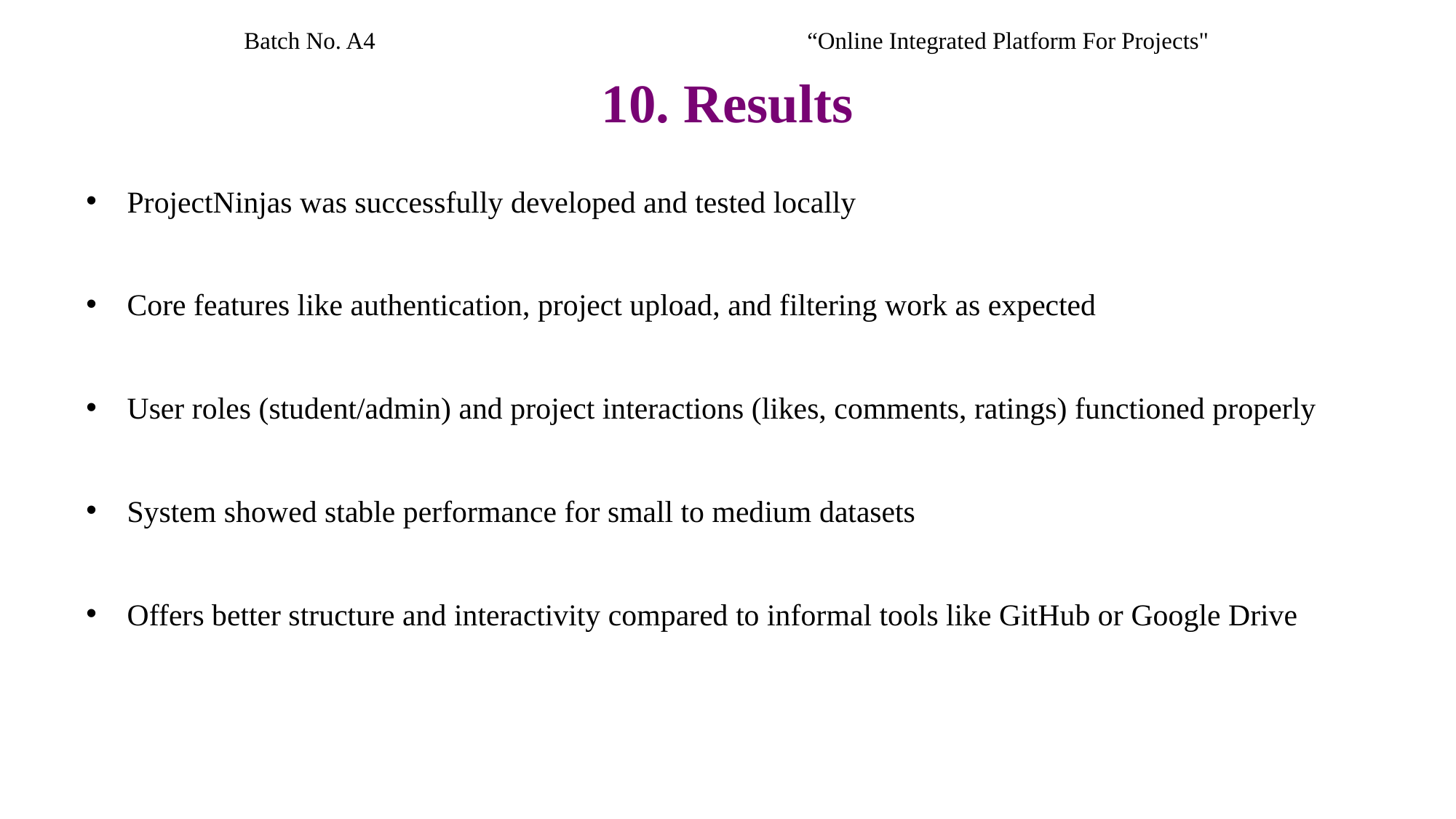

Batch No. A4          					                                                          “Online Integrated Platform For Projects"
# 10. Results
ProjectNinjas was successfully developed and tested locally

Core features like authentication, project upload, and filtering work as expected

User roles (student/admin) and project interactions (likes, comments, ratings) functioned properly

System showed stable performance for small to medium datasets

Offers better structure and interactivity compared to informal tools like GitHub or Google Drive